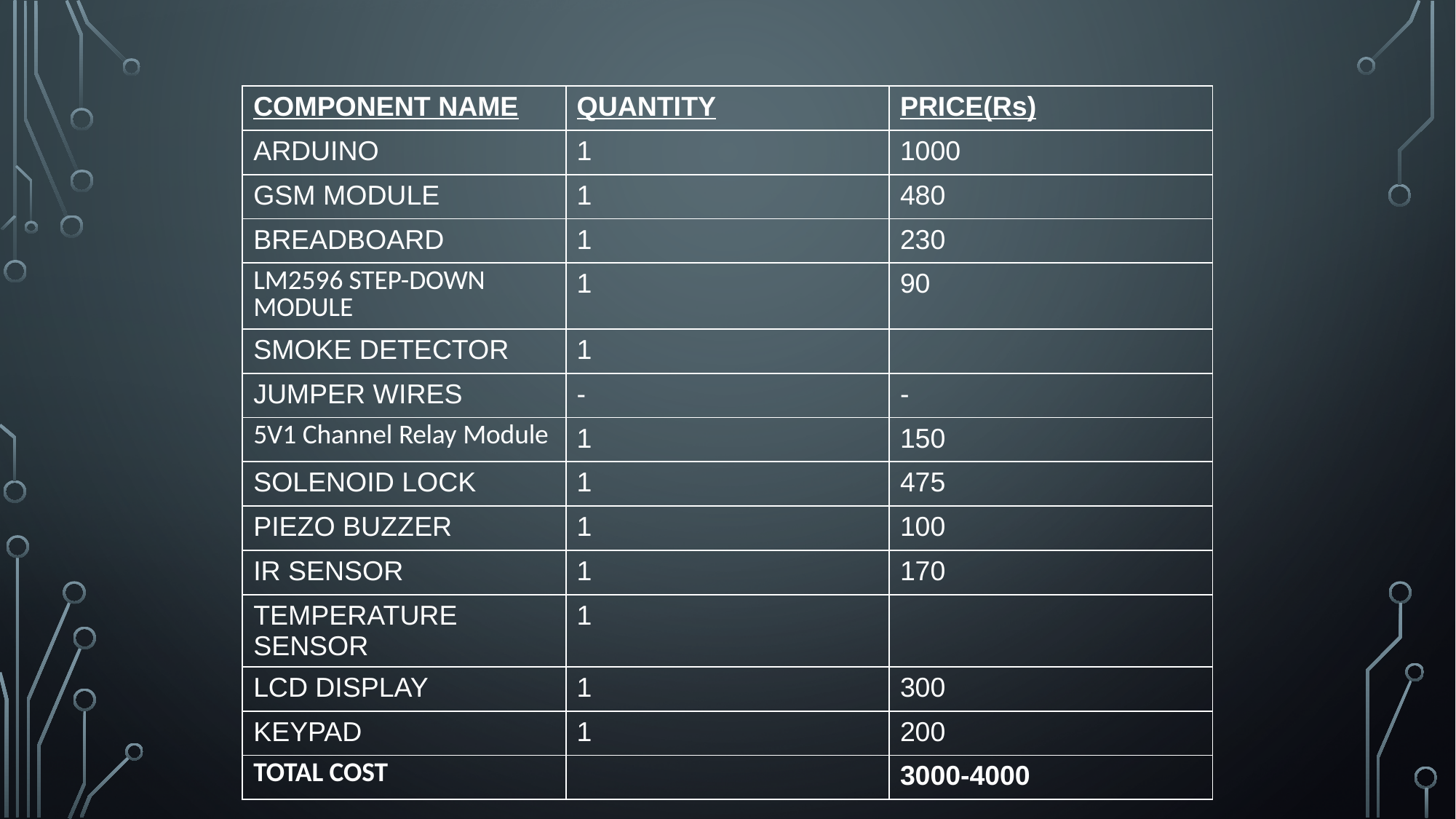

|  |
| --- |
| COMPONENT NAME | QUANTITY | PRICE(Rs) |
| --- | --- | --- |
| ARDUINO | 1 | 1000 |
| GSM MODULE | 1 | 480 |
| BREADBOARD | 1 | 230 |
| LM2596 STEP-DOWN MODULE | 1 | 90 |
| SMOKE DETECTOR | 1 |  |
| JUMPER WIRES | - | - |
| 5V1 Channel Relay Module | 1 | 150 |
| SOLENOID LOCK | 1 | 475 |
| PIEZO BUZZER | 1 | 100 |
| IR SENSOR | 1 | 170 |
| TEMPERATURE SENSOR | 1 |  |
| LCD DISPLAY | 1 | 300 |
| KEYPAD | 1 | 200 |
| TOTAL COST |  | 3000-4000 |